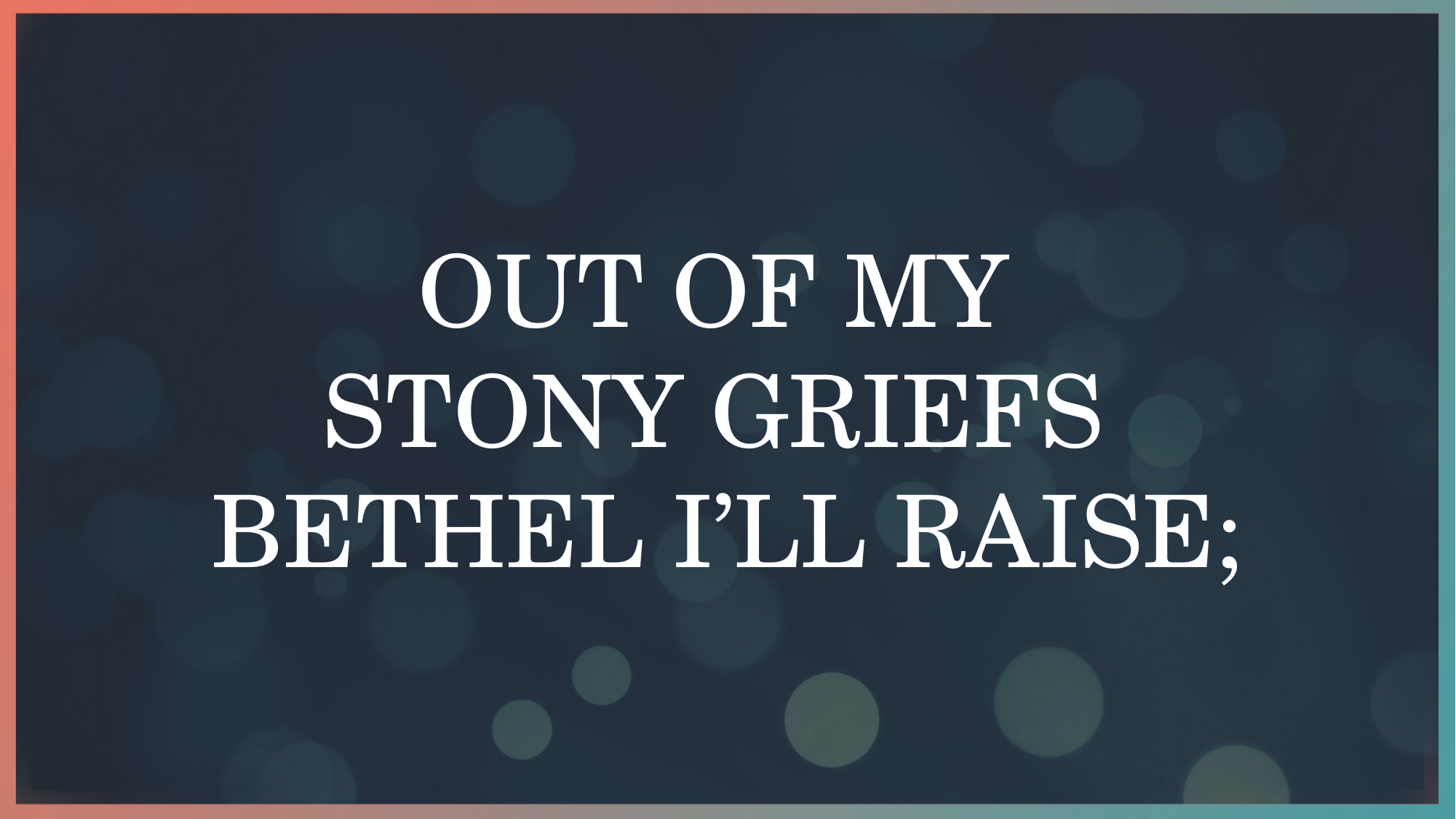

OUT OF MY
STONY GRIEFS
BETHEL I’LL RAISE;